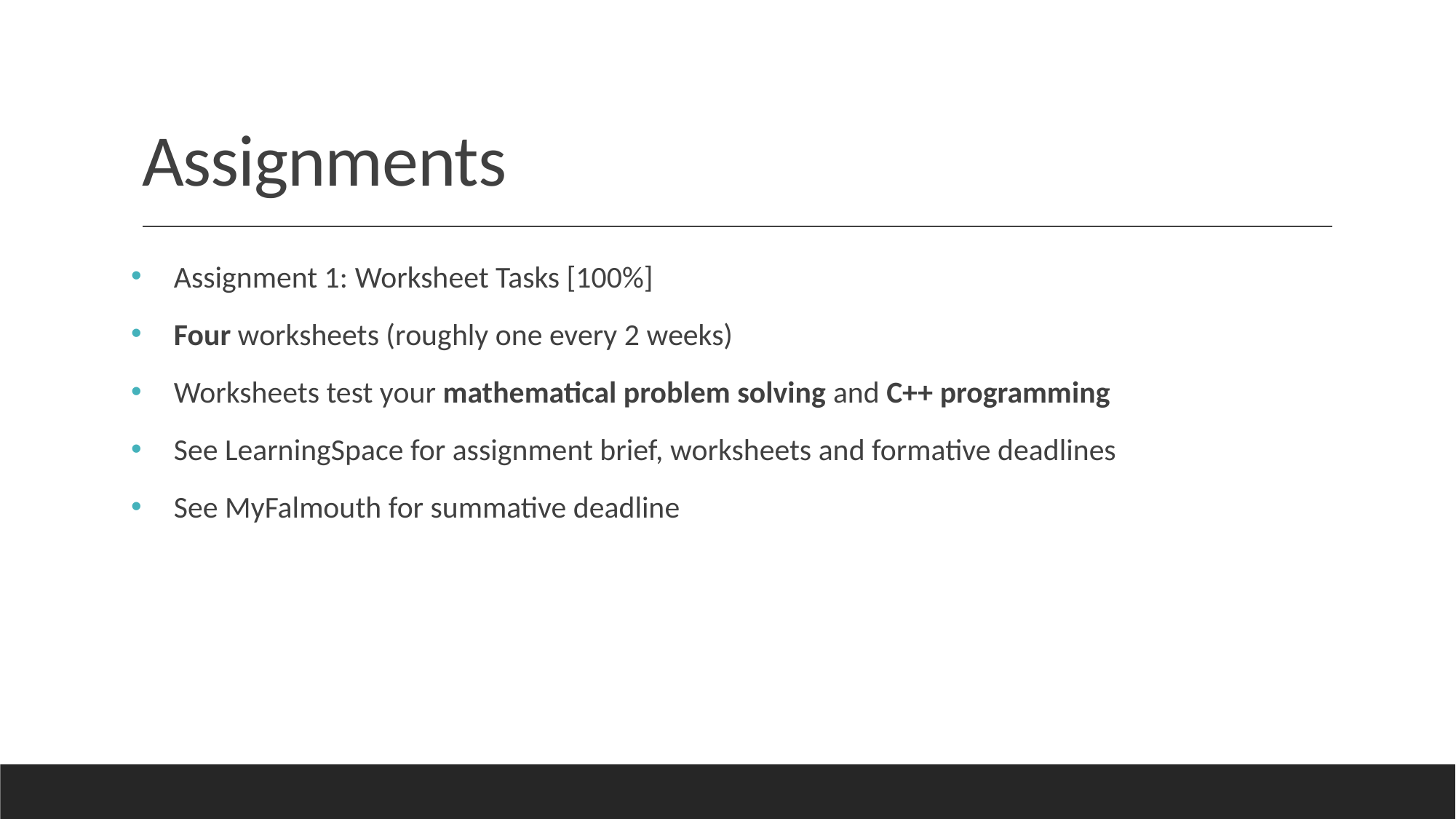

# Assignments
Assignment 1: Worksheet Tasks [100%]
Four worksheets (roughly one every 2 weeks)
Worksheets test your mathematical problem solving and C++ programming
See LearningSpace for assignment brief, worksheets and formative deadlines
See MyFalmouth for summative deadline